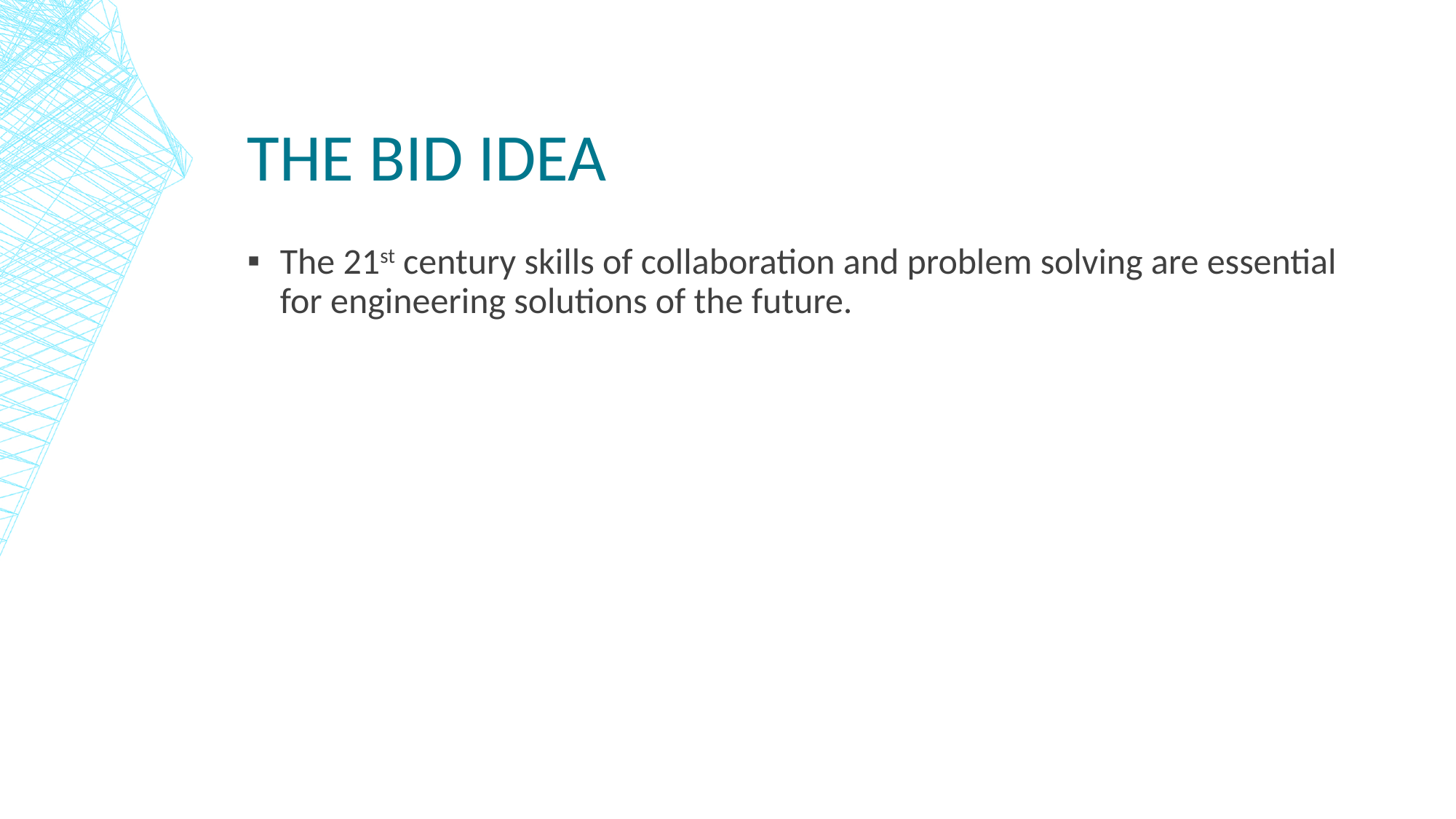

# The bid idea
The 21st century skills of collaboration and problem solving are essential for engineering solutions of the future.